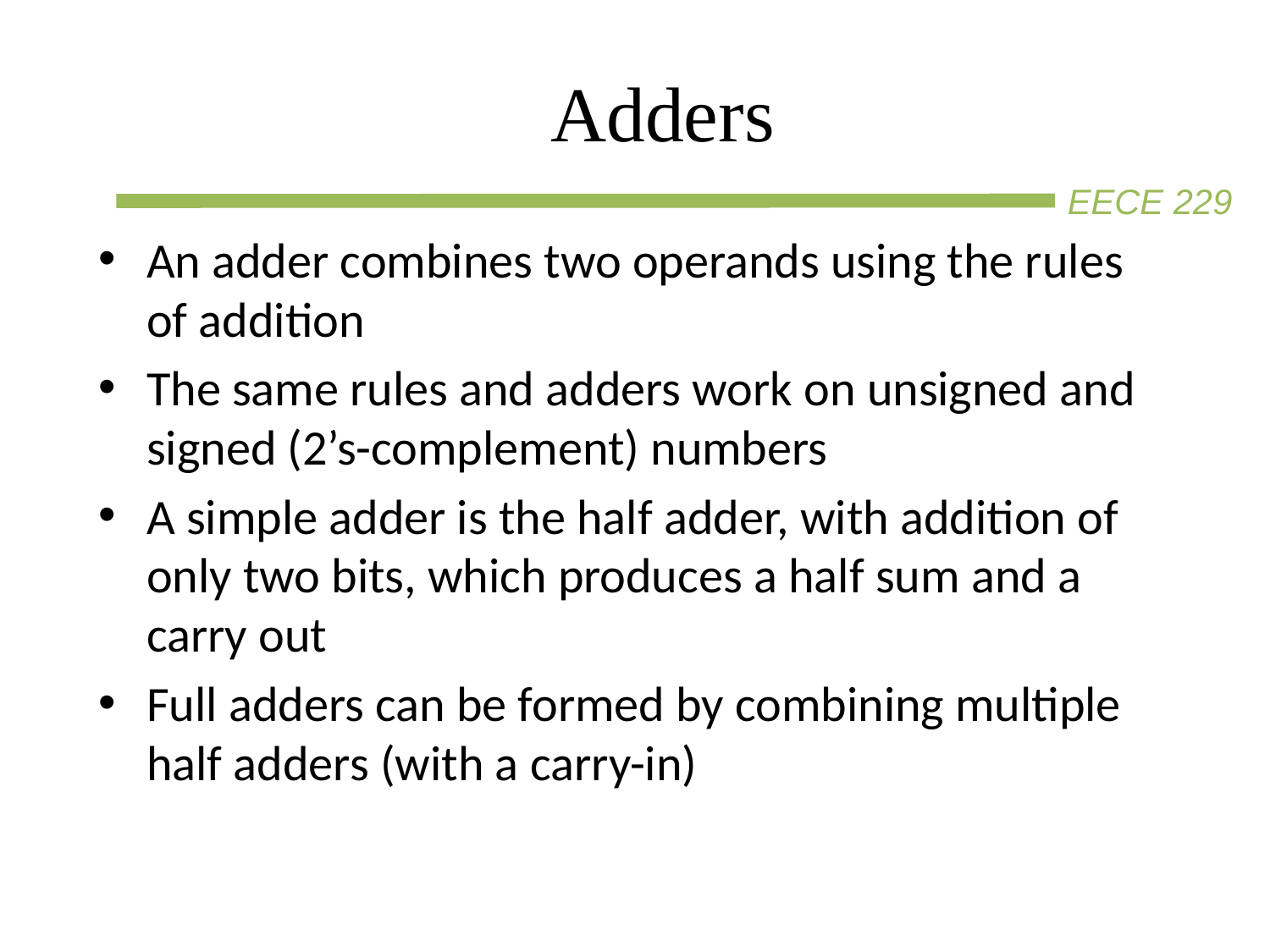

# Adders
An adder combines two operands using the rules of addition
The same rules and adders work on unsigned and signed (2’s-complement) numbers
A simple adder is the half adder, with addition of only two bits, which produces a half sum and a carry out
Full adders can be formed by combining multiple half adders (with a carry-in)